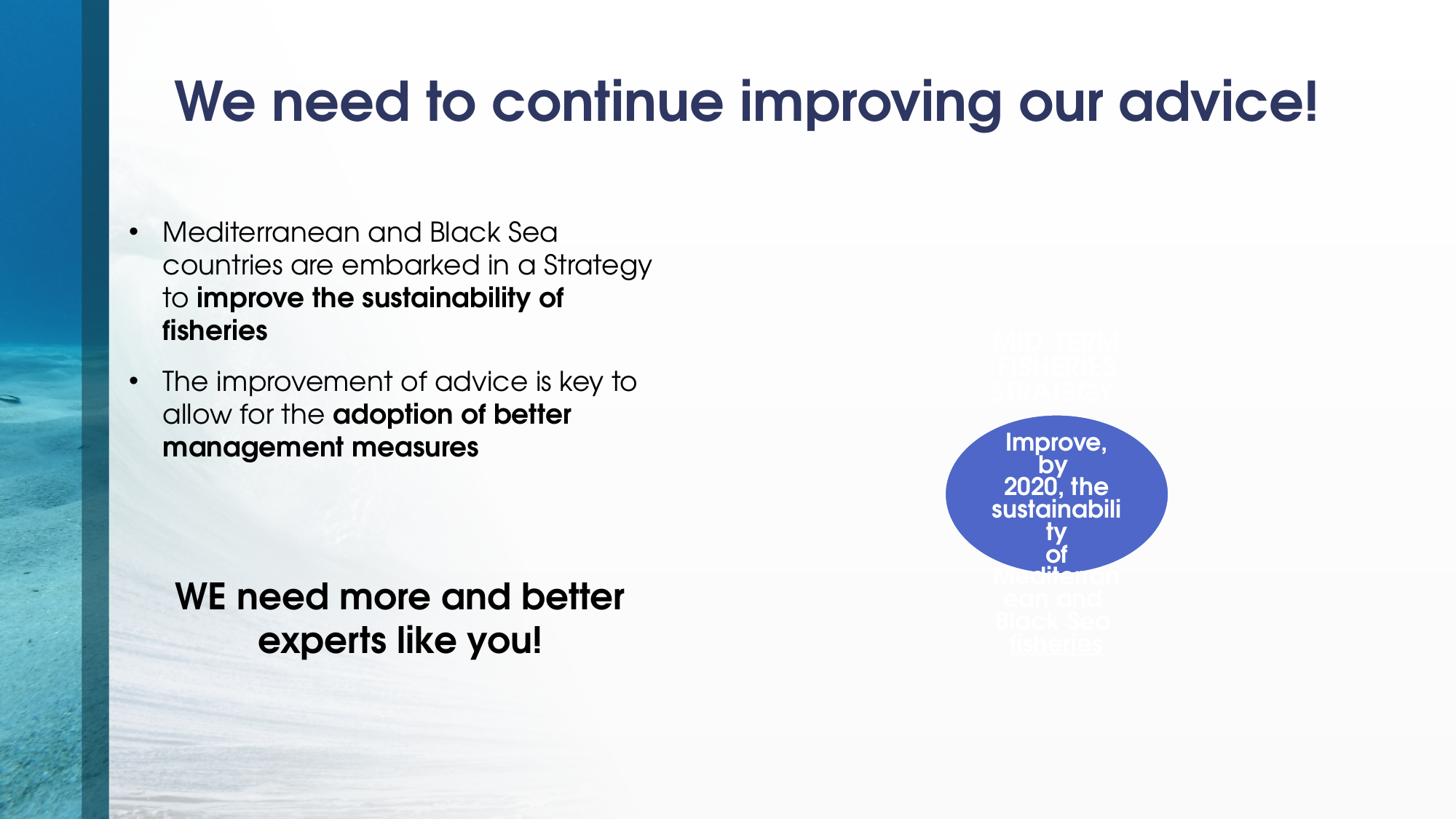

# We need to continue improving our advice!
MID-TERM
FISHERIES STRATEGY
Improve, by
2020, the sustainability
of Mediterranean and
Black Sea
fisheries
Mediterranean and Black Sea countries are embarked in a Strategy to improve the sustainability of fisheries
The improvement of advice is key to allow for the adoption of better management measures

WE need more and better experts like you!